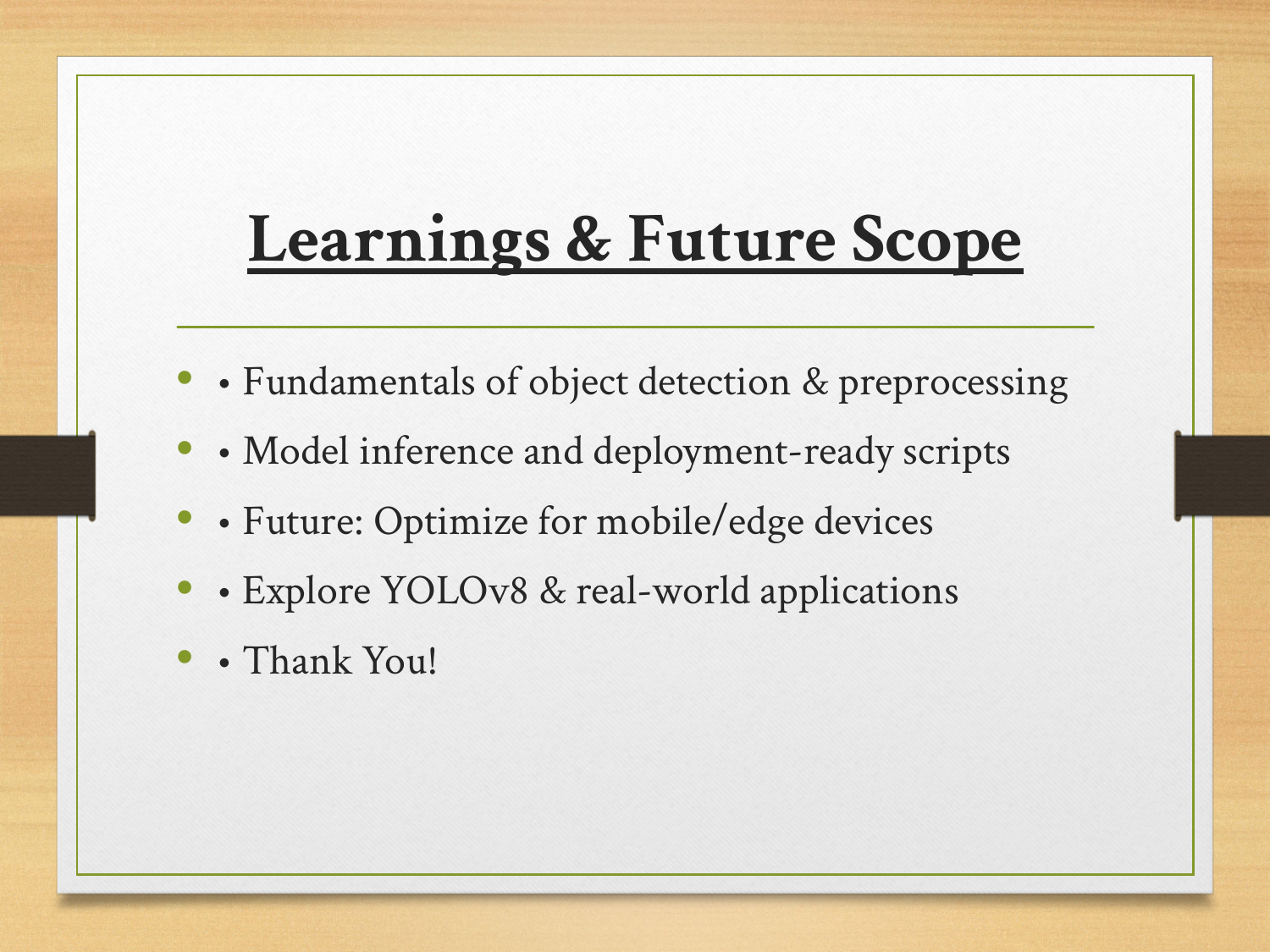

# Learnings & Future Scope
• Fundamentals of object detection & preprocessing
• Model inference and deployment-ready scripts
• Future: Optimize for mobile/edge devices
• Explore YOLOv8 & real-world applications
• Thank You!